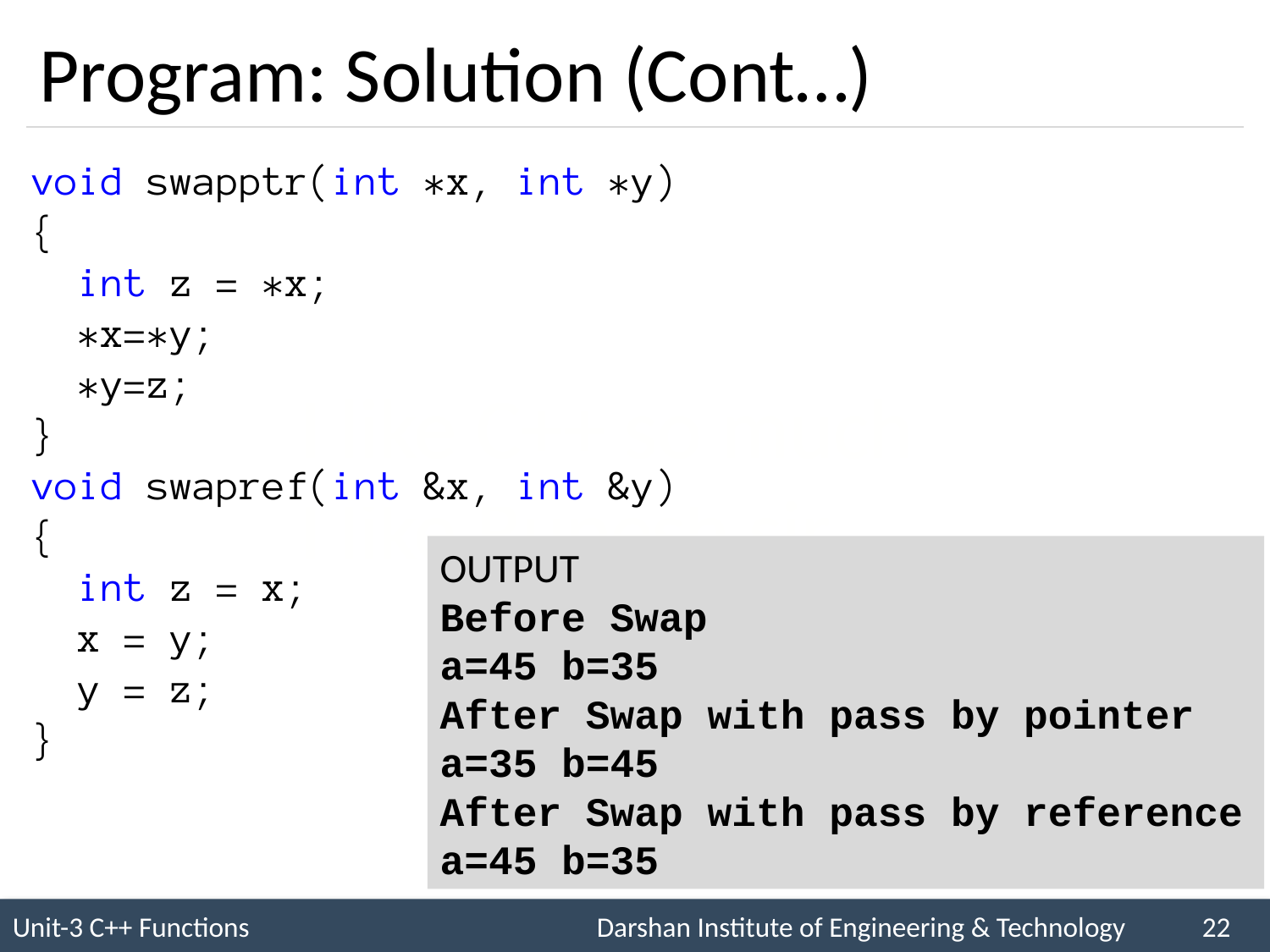

# Program: Solution (Cont…)
void swapptr(int *x, int *y)
{
  int z = *x;
  *x=*y;
  *y=z;
}
void swapref(int &x, int &y)
{
  int z = x;
  x = y;
  y = z;
}
OUTPUT
Before Swap
a=45 b=35
After Swap with pass by pointer
a=35 b=45
After Swap with pass by reference
a=45 b=35